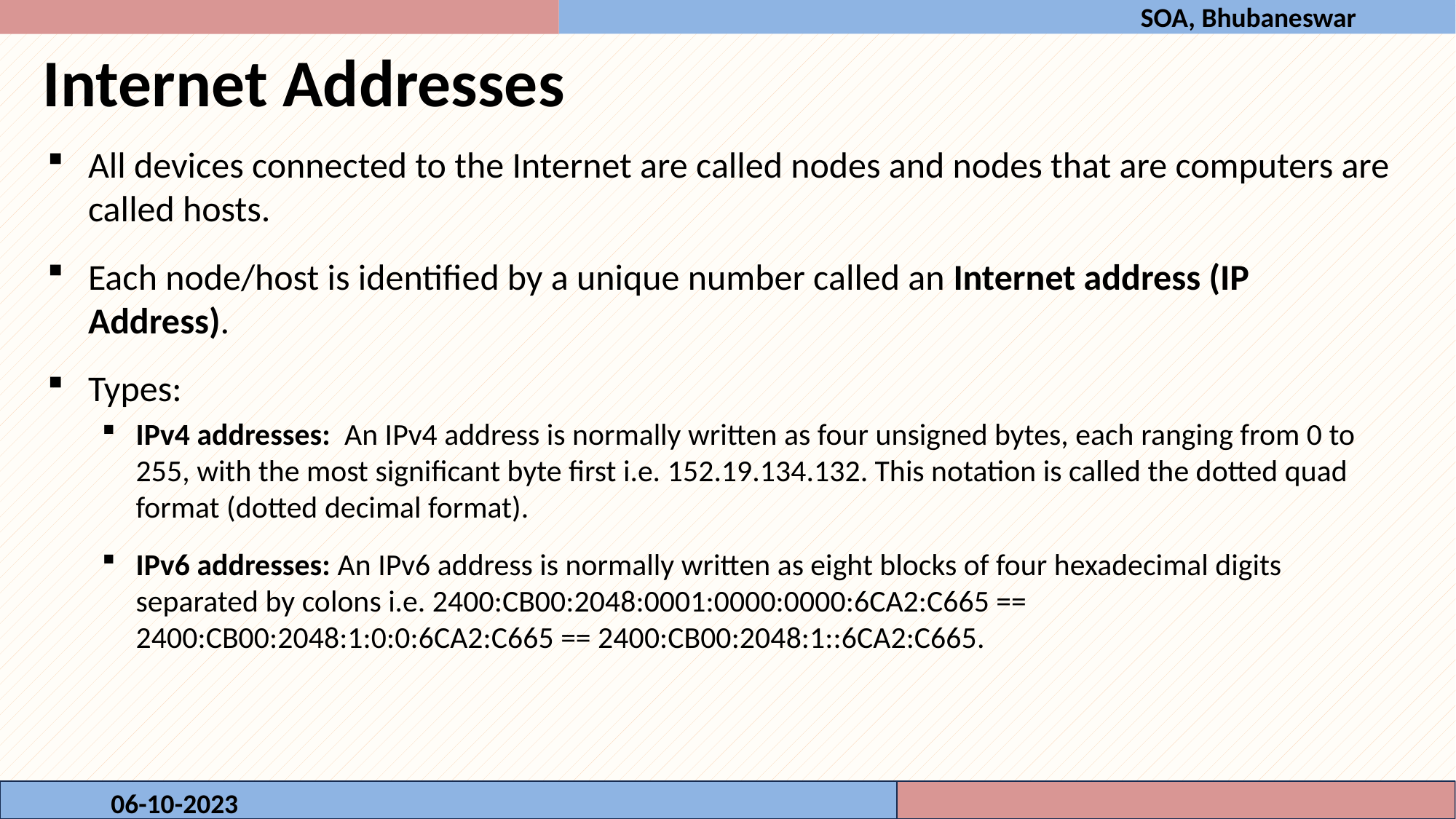

SOA, Bhubaneswar

Internet Addresses
All devices connected to the Internet are called nodes and nodes that are computers are called hosts.

Each node/host is identified by a unique number called an Internet address (IP Address).

Types:
IPv4 addresses:  An IPv4 address is normally written as four unsigned bytes, each ranging from 0 to 255, with the most significant byte first i.e. 152.19.134.132. This notation is called the dotted quad format (dotted decimal format).

IPv6 addresses: An IPv6 address is normally written as eight blocks of four hexadecimal digits separated by colons i.e. 2400:CB00:2048:0001:0000:0000:6CA2:C665 == 2400:CB00:2048:1:0:0:6CA2:C665 == 2400:CB00:2048:1::6CA2:C665.
06-10-2023